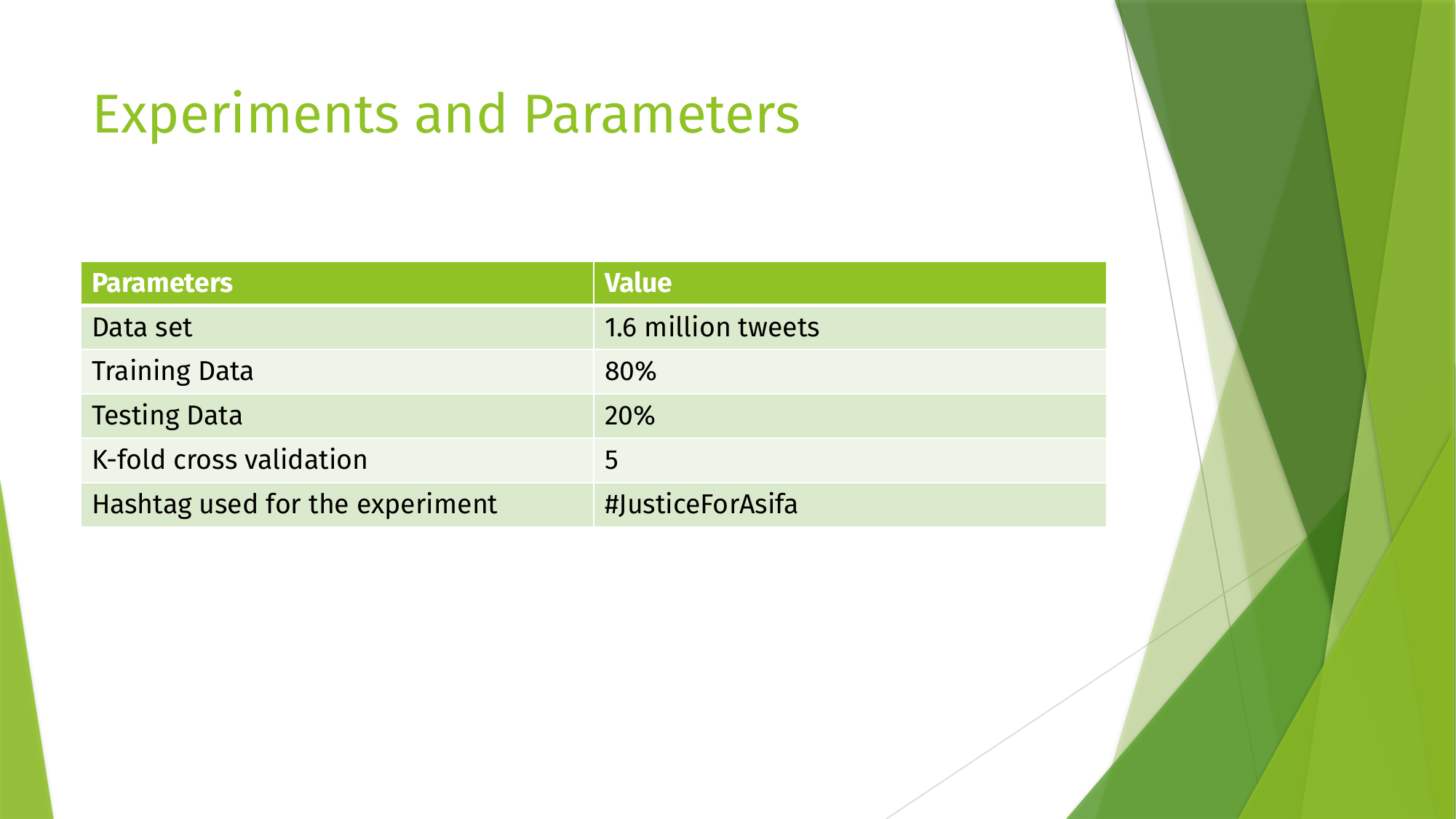

# Experiments and Parameters
| Parameters | Value |
| --- | --- |
| Data set | 1.6 million tweets |
| Training Data | 80% |
| Testing Data | 20% |
| K-fold cross validation | 5 |
| Hashtag used for the experiment | #JusticeForAsifa |